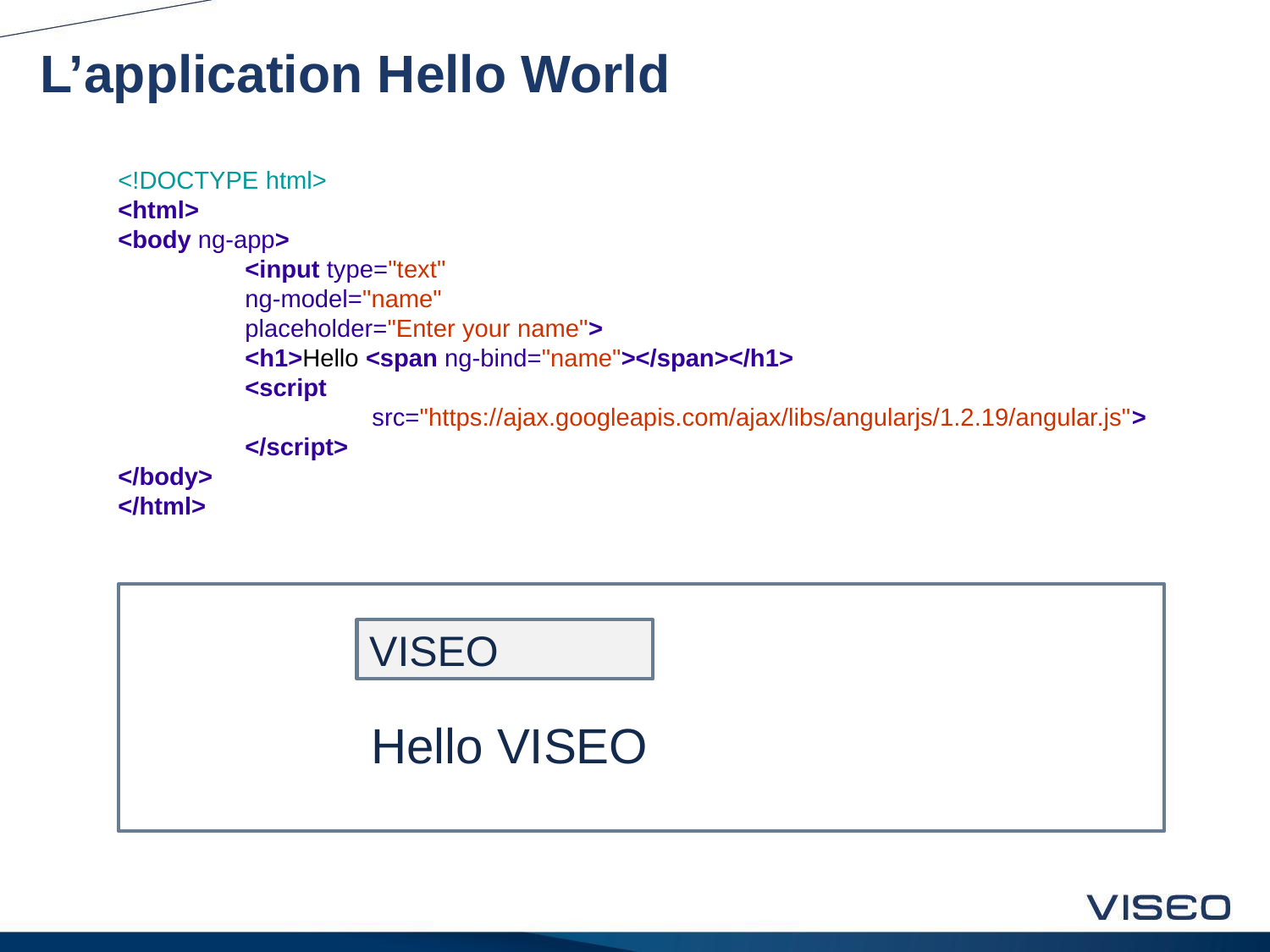

# L’application Hello World
<!DOCTYPE html>
<html>
<body ng-app>
	<input type="text"
	ng-model="name"
	placeholder="Enter your name">
	<h1>Hello <span ng-bind="name"></span></h1>
	<script
		src="https://ajax.googleapis.com/ajax/libs/angularjs/1.2.19/angular.js">
	</script>
</body>
</html>

VISEO
Hello VISEO